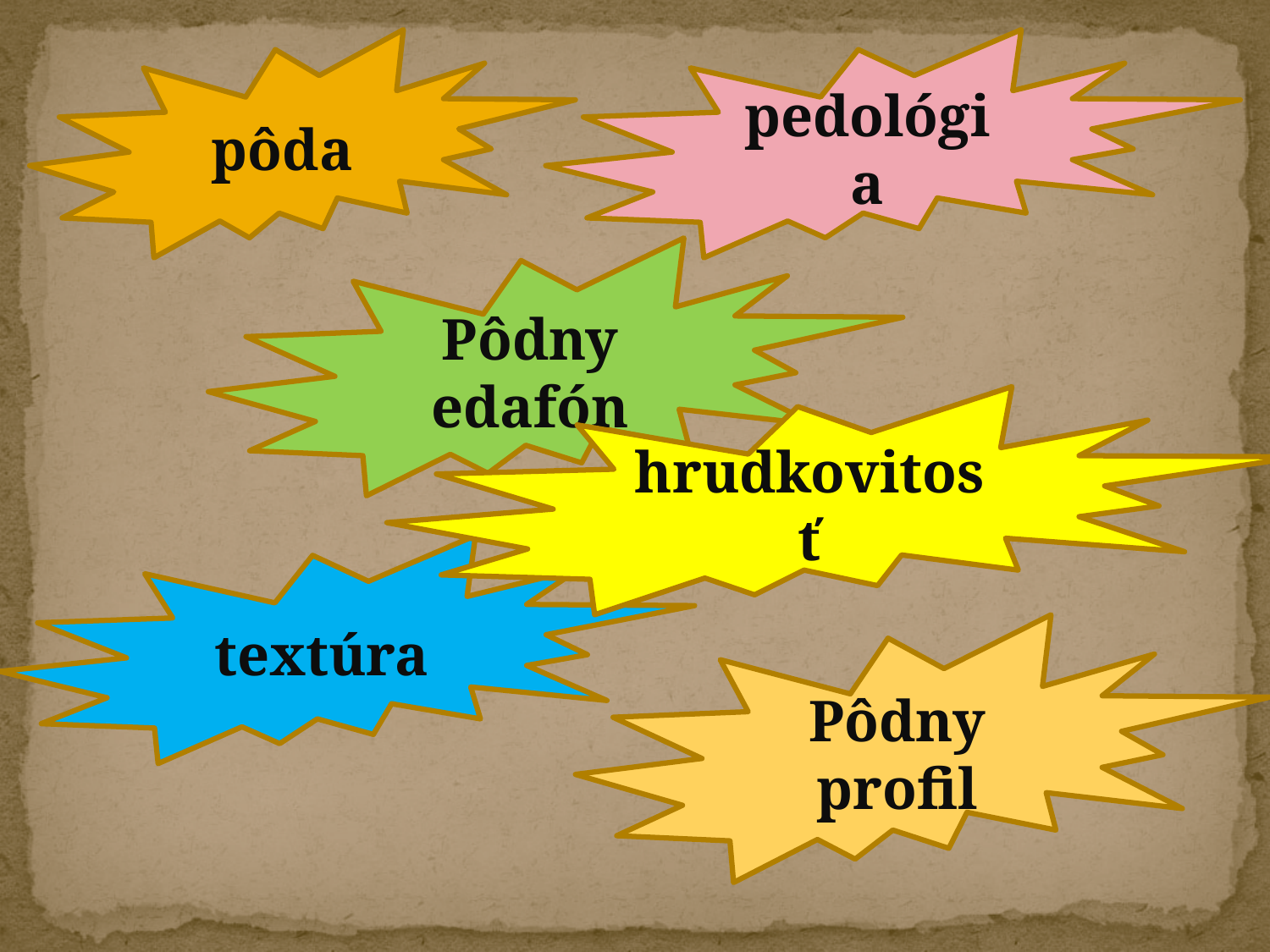

#
pôda
pedológia

Pôdny edafón
hrudkovitosť
textúra
Pôdny profil